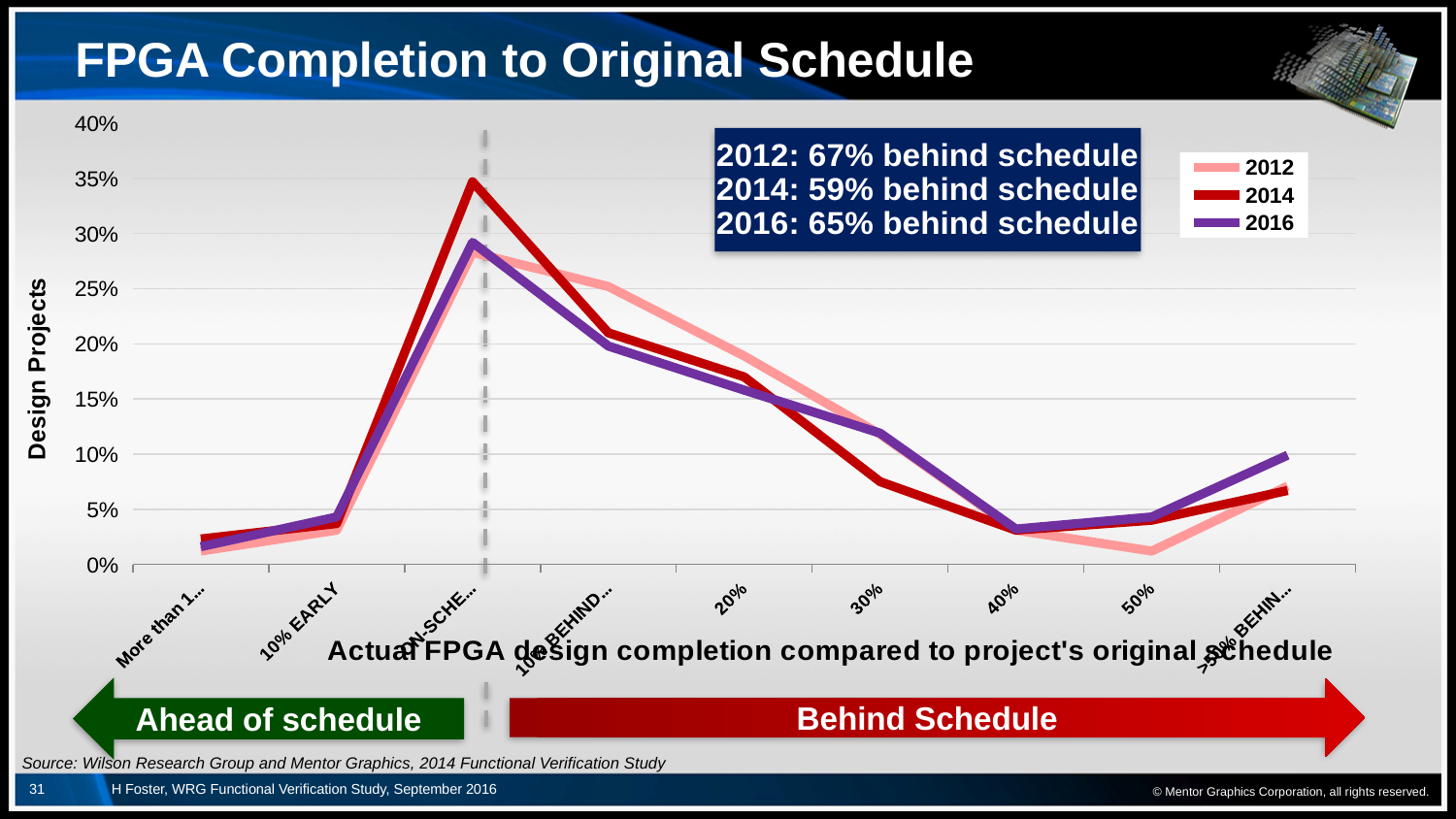

# FPGA Completion to Original Schedule

### Chart

| Category | 2012 | 2014 | 2016 |
|---|---|---|---|
| More than 10% EARLY | 0.012 | 0.023 | 0.016 |
| 10% EARLY | 0.031 | 0.037 | 0.043 |
| ON-SCHEDULE | 0.283 | 0.347 | 0.292 |
| 10% BEHIND SCHEDULE | 0.252 | 0.21 | 0.198 |
| 20% | 0.189 | 0.17 | 0.158 |
| 30% | 0.118 | 0.075 | 0.119 |
| 40% | 0.031 | 0.031 | 0.032 |
| 50% | 0.012 | 0.04 | 0.043 |
| >50% BEHIND SCHEDULE | 0.071 | 0.067 | 0.099 |
Ahead of schedule
Behind Schedule
© Mentor Graphics Corporation, all rights reserved.
Source: Wilson Research Group and Mentor Graphics, 2014 Functional Verification Study
31
H Foster, WRG Functional Verification Study, September 2016